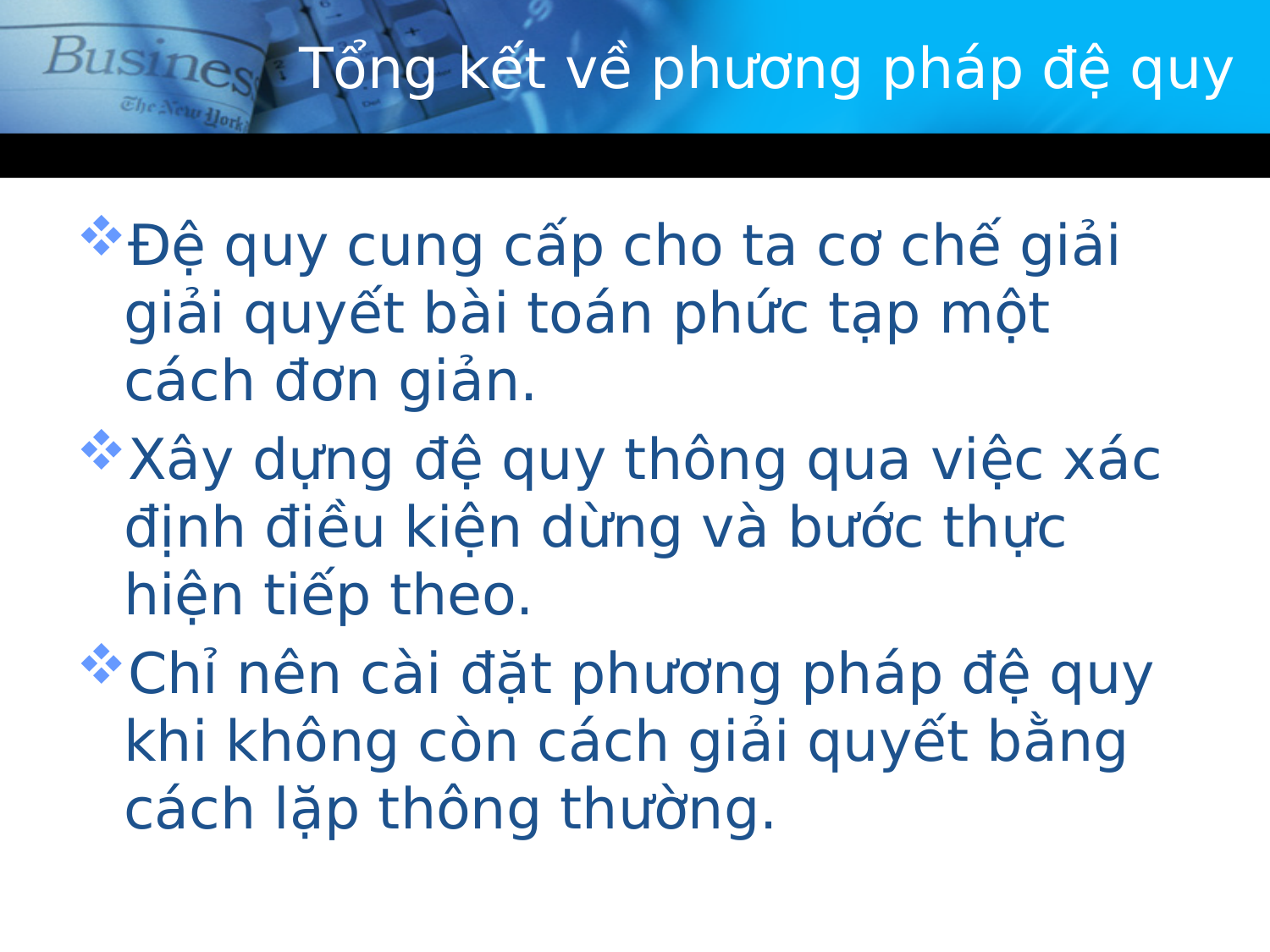

# Tổng kết về phương pháp đệ quy
Đệ quy cung cấp cho ta cơ chế giải giải quyết bài toán phức tạp một cách đơn giản.
Xây dựng đệ quy thông qua việc xác định điều kiện dừng và bước thực hiện tiếp theo.
Chỉ nên cài đặt phương pháp đệ quy khi không còn cách giải quyết bằng cách lặp thông thường.